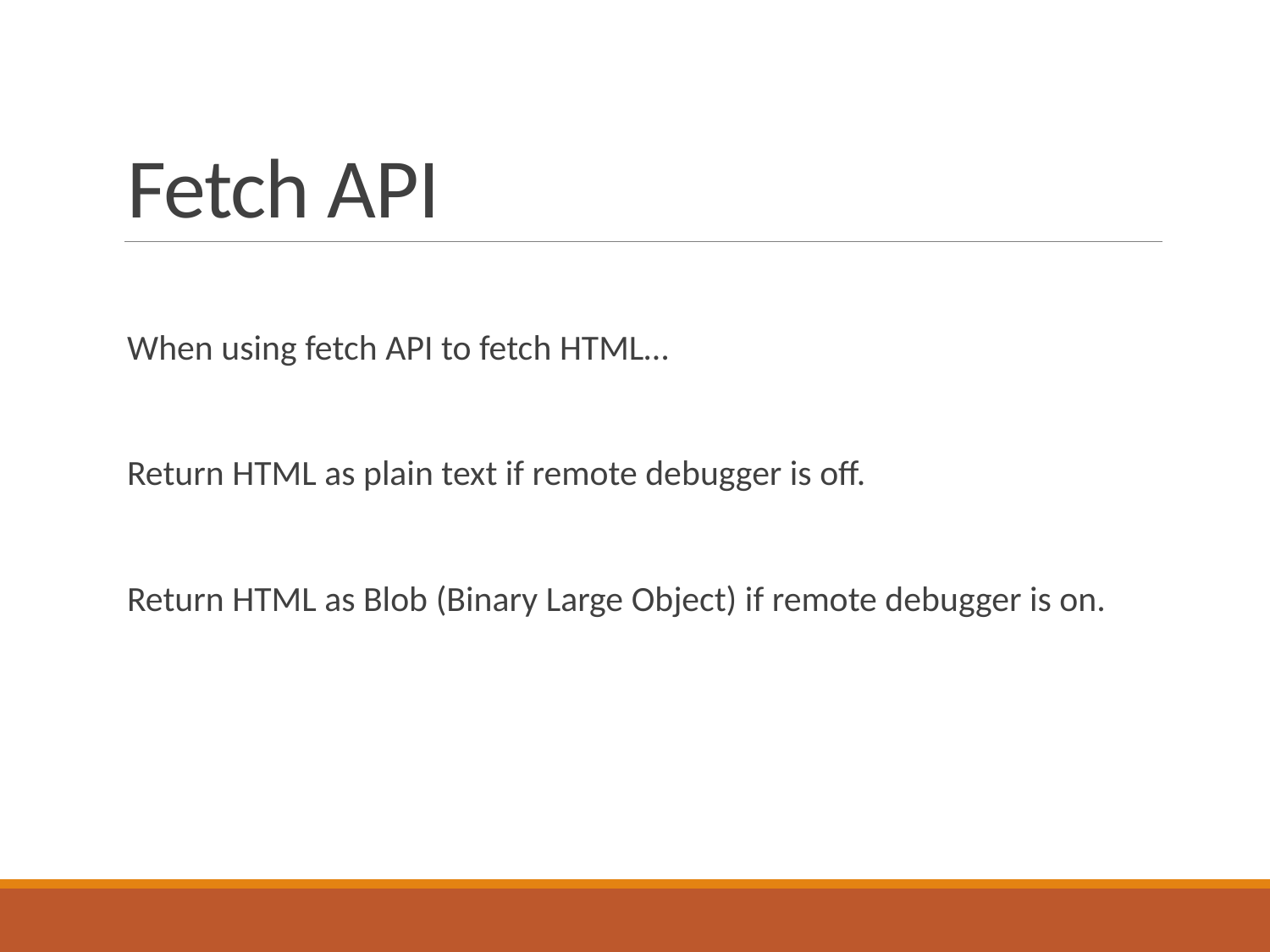

# Fetch API

When using fetch API to fetch HTML…

Return HTML as plain text if remote debugger is off.

Return HTML as Blob (Binary Large Object) if remote debugger is on.